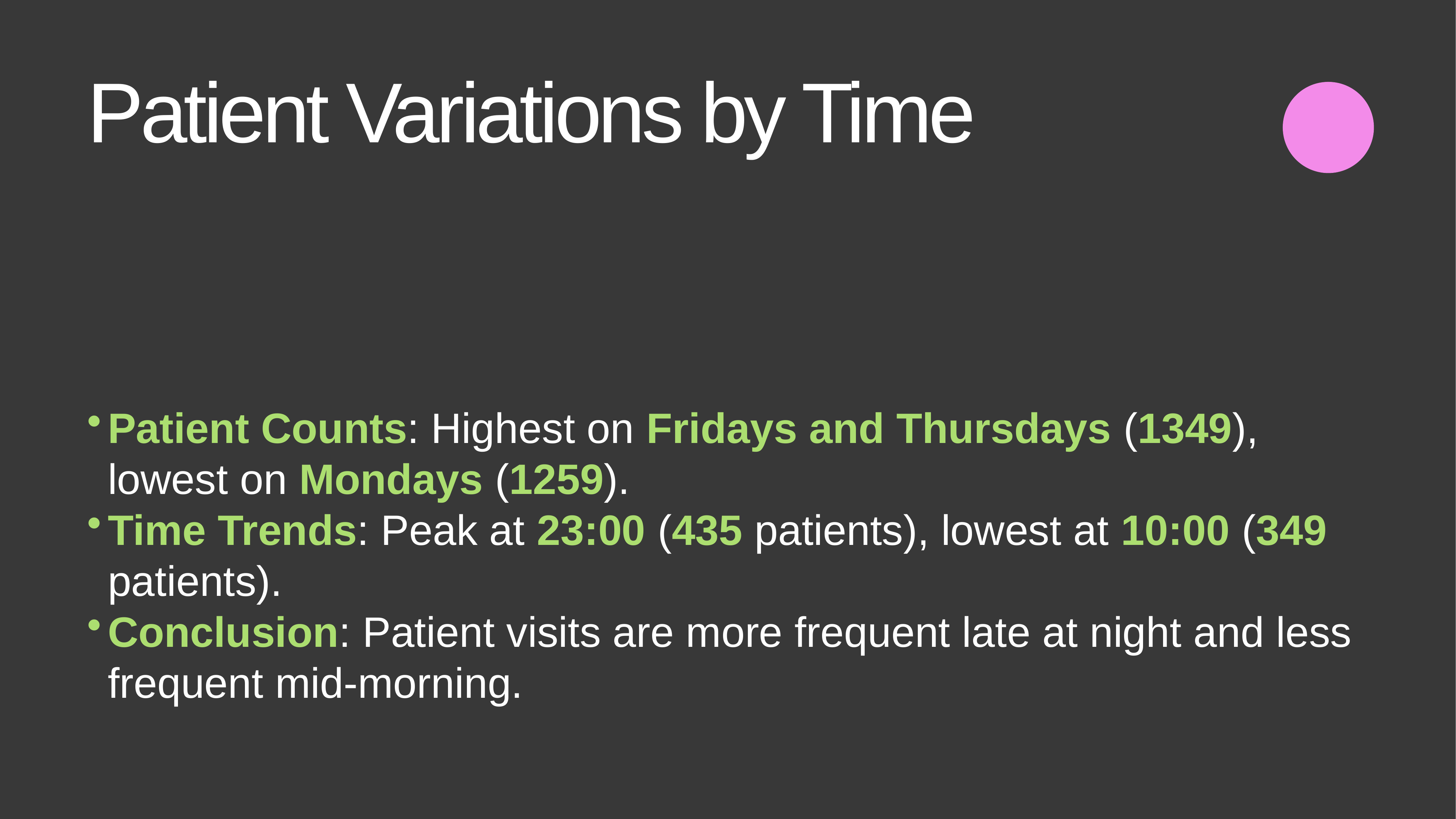

Patient Variations by Time

Patient Counts: Highest on Fridays and Thursdays (1349), lowest on Mondays (1259).
Time Trends: Peak at 23:00 (435 patients), lowest at 10:00 (349 patients).
Conclusion: Patient visits are more frequent late at night and less frequent mid-morning.